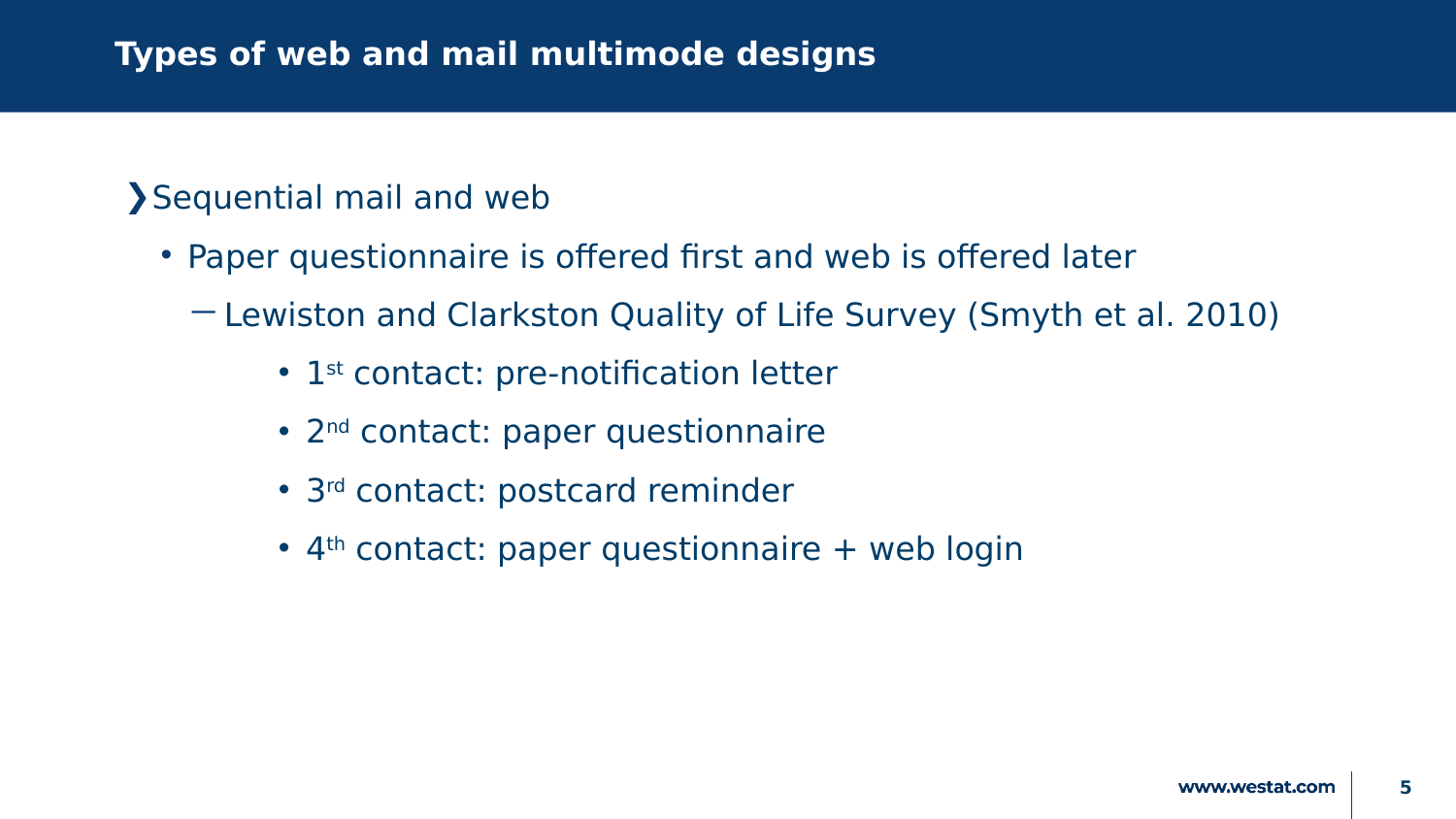

# Types of web and mail multimode designs
Sequential mail and web
Paper questionnaire is offered first and web is offered later
Lewiston and Clarkston Quality of Life Survey (Smyth et al. 2010)
1st contact: pre-notification letter
2nd contact: paper questionnaire
3rd contact: postcard reminder
4th contact: paper questionnaire + web login

5